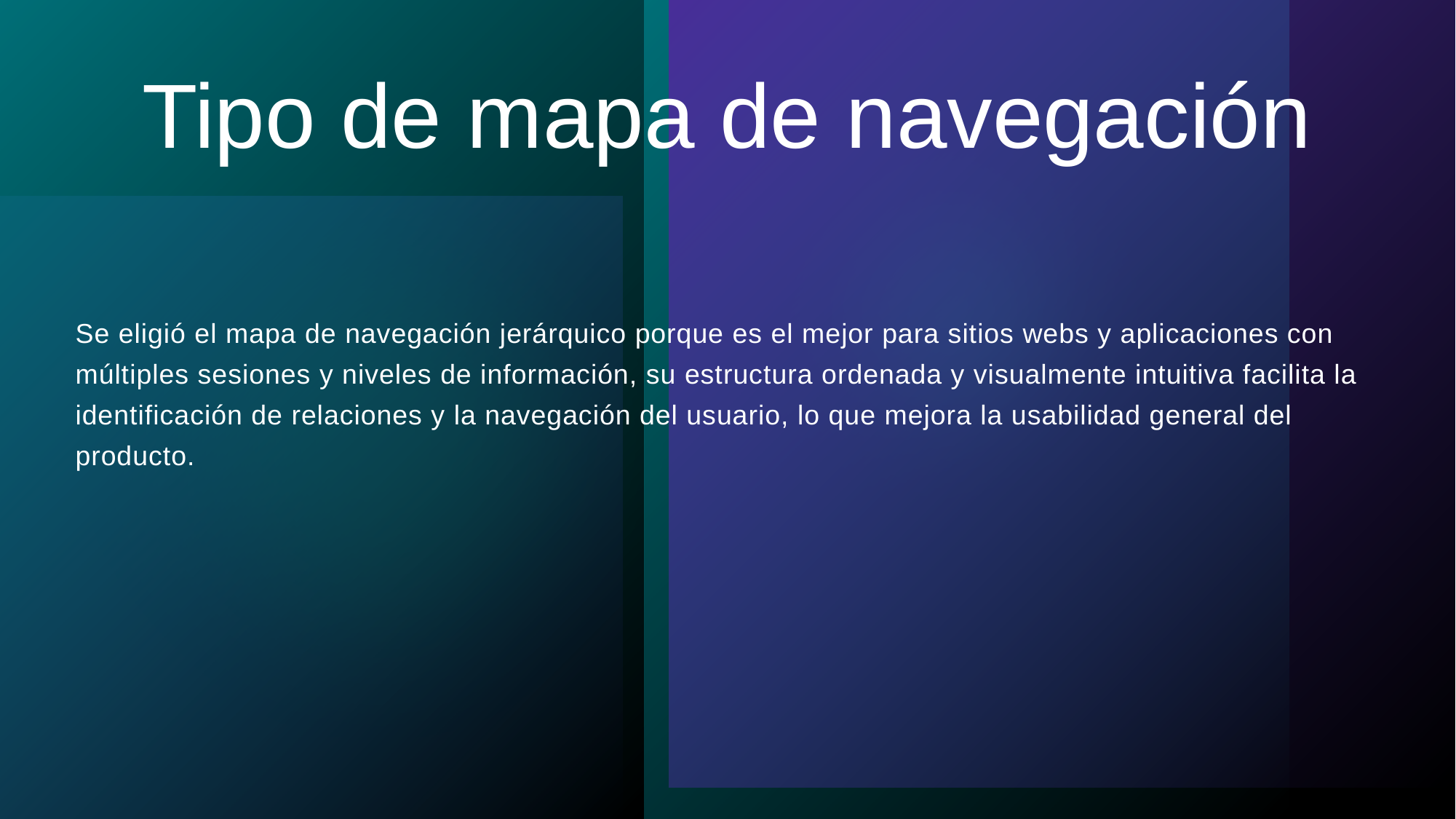

# Tipo de mapa de navegación
Se eligió el mapa de navegación jerárquico porque es el mejor para sitios webs y aplicaciones con múltiples sesiones y niveles de información, su estructura ordenada y visualmente intuitiva facilita la identificación de relaciones y la navegación del usuario, lo que mejora la usabilidad general del producto.